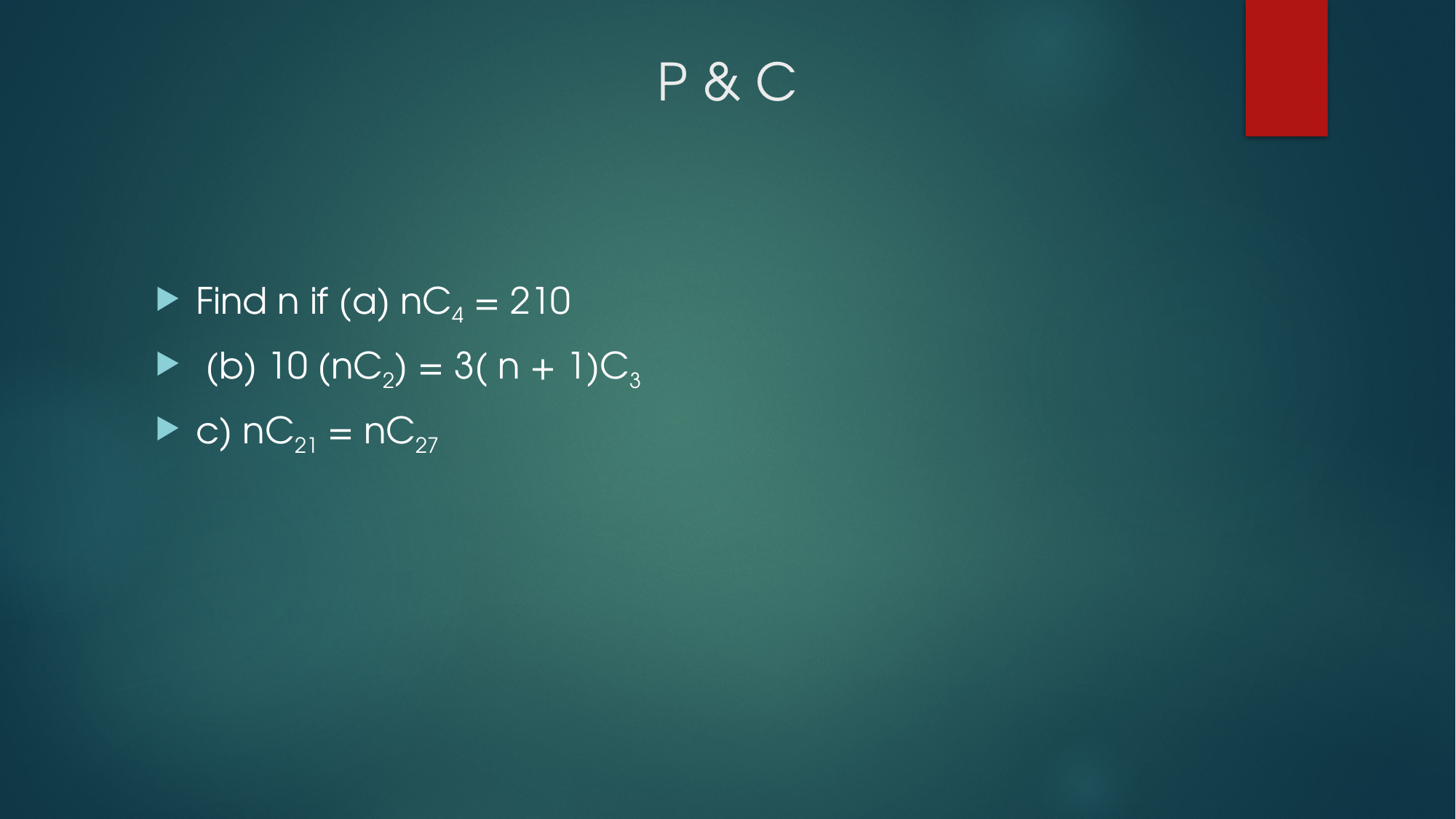

# P & C
Find n if (a) nC4 = 210
 (b) 10 (nC2) = 3( n + 1)C3
c) nC21 = nC27